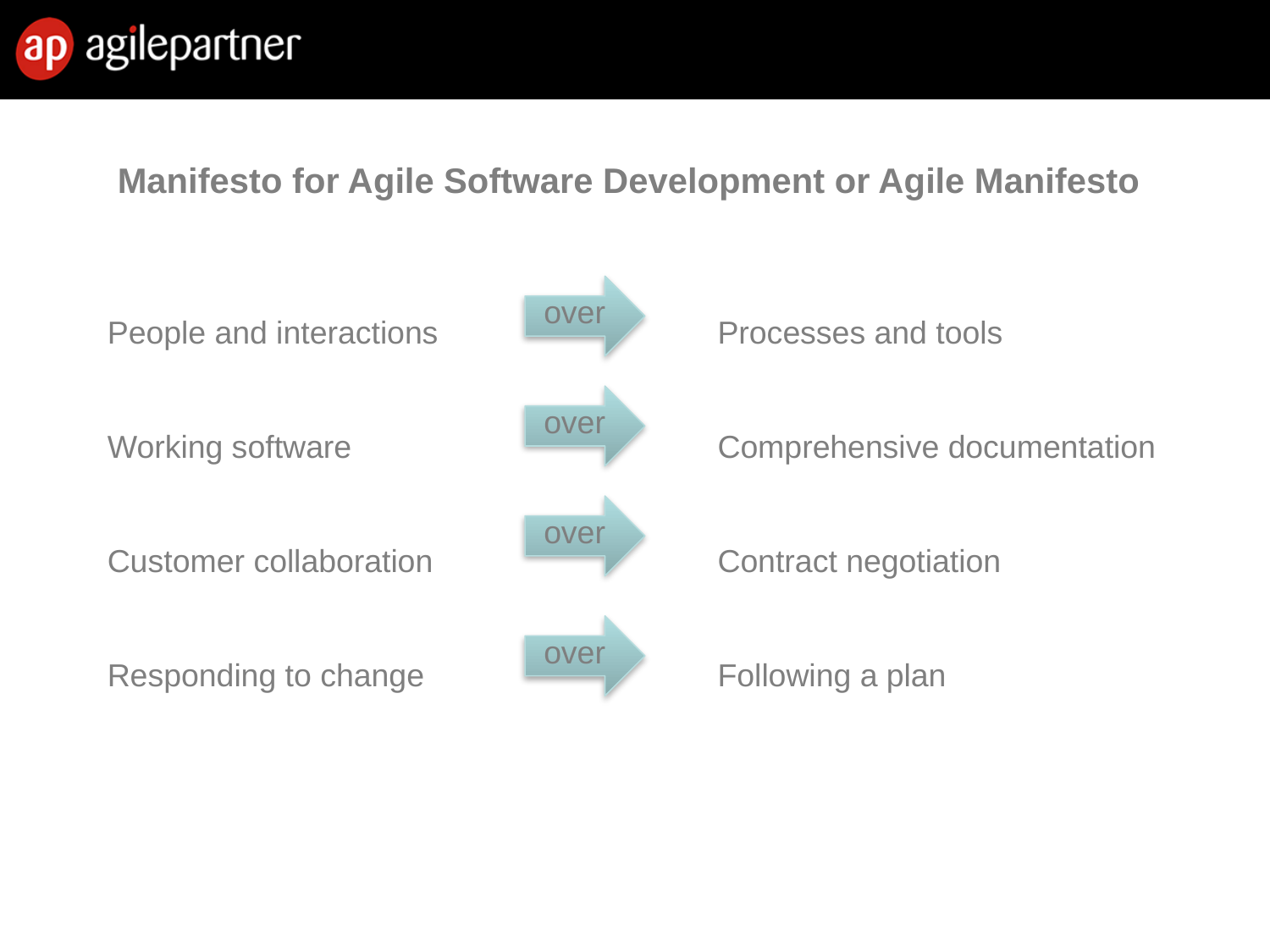

#
Manifesto for Agile Software Development or Agile Manifesto

People and interactions
Working software
Customer collaboration
Responding to change
Processes and tools
Comprehensive documentation
Contract negotiation
Following a plan

over

over

over

over
28 Feb. 2013
Introduction to agile methods
9